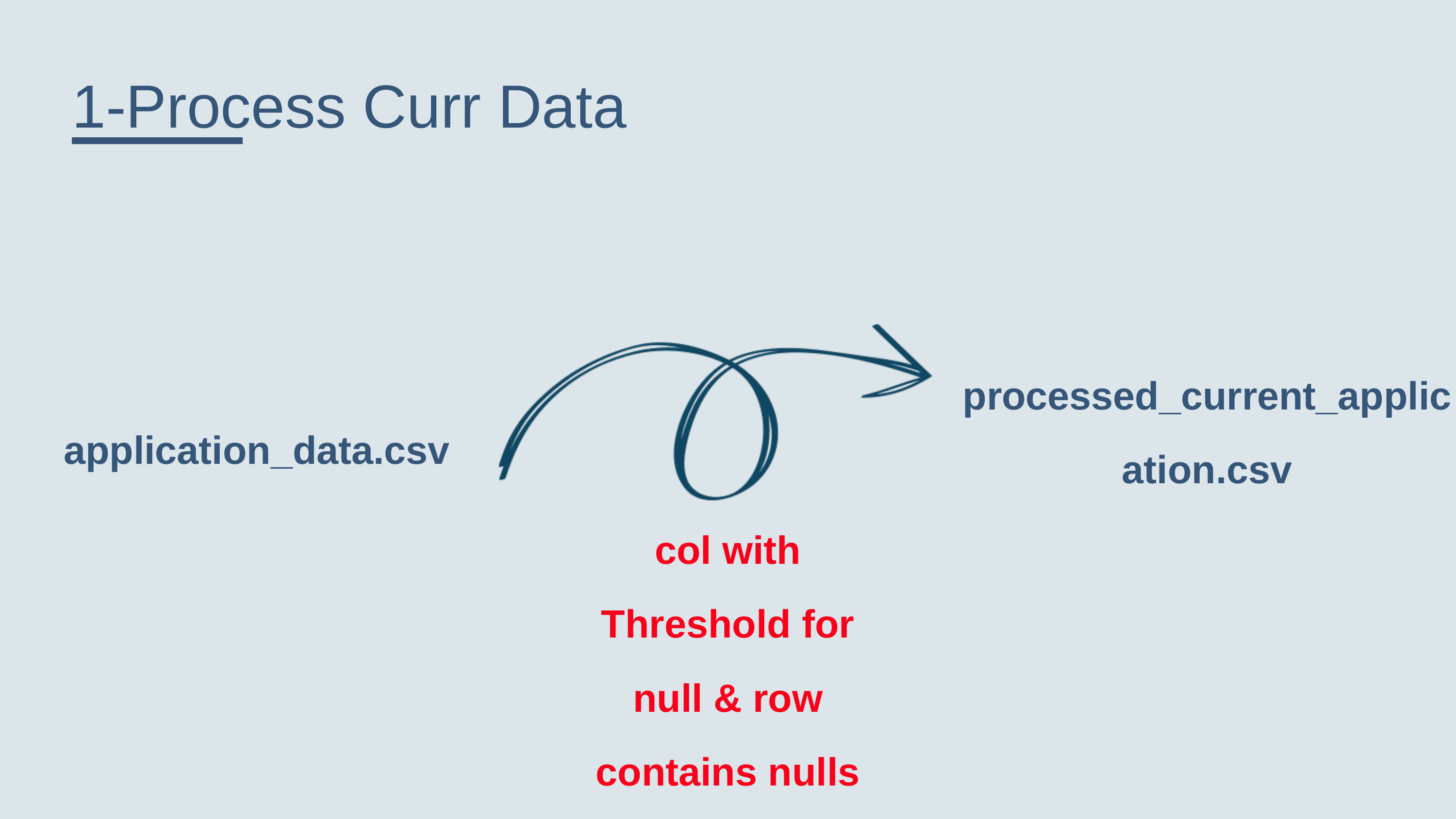

1-Process Curr Data

processed_current_application.csv

application_data.csv

col with Threshold for null & row contains nulls